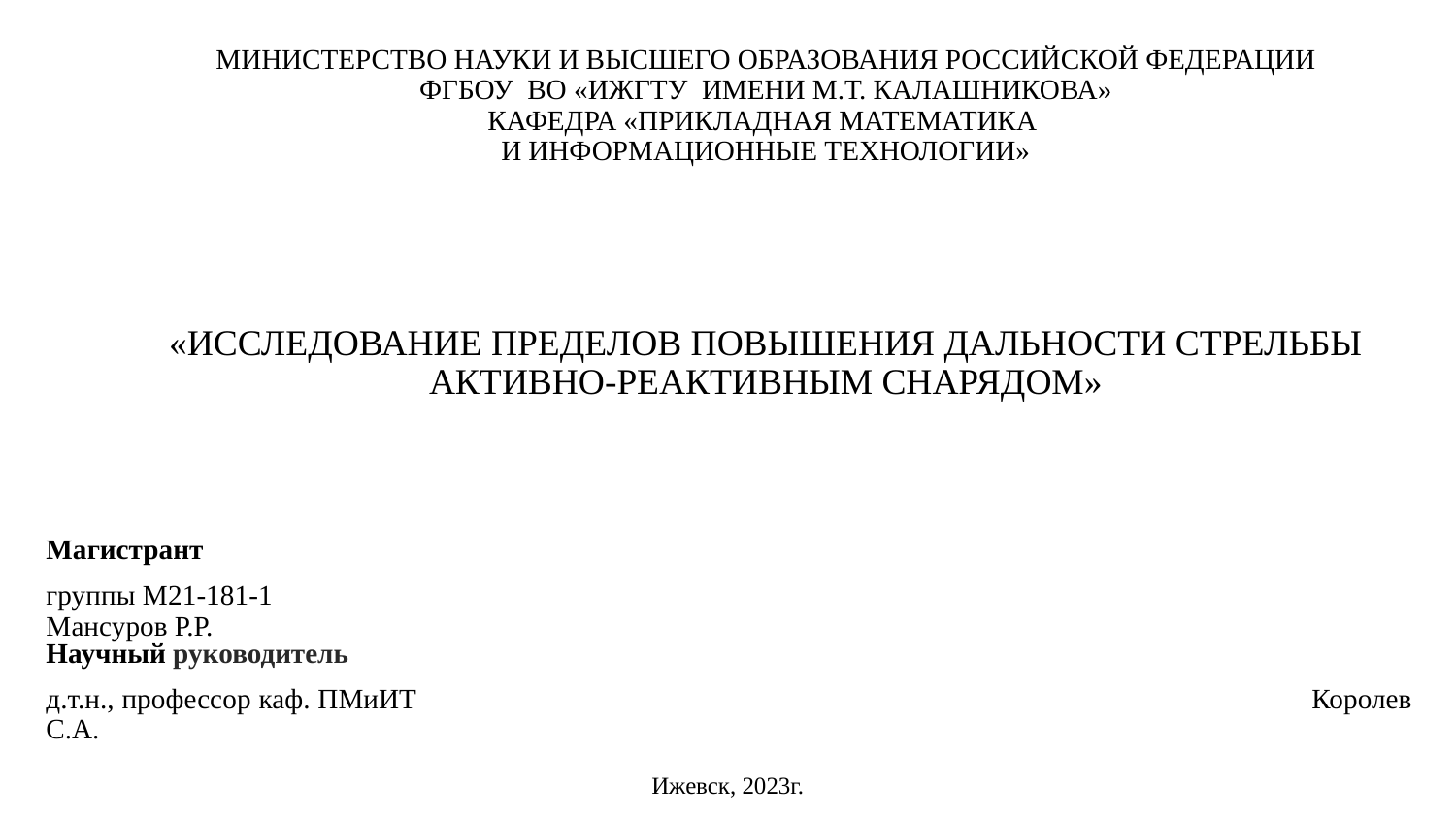

# Министерство науки и высшего образования российской федерации ФГБОУ  ВО «ИЖГТУ  имени М.Т. Калашникова» Кафедра «Прикладная математика и информационные технологии» «ИССЛЕДОВАНИЕ ПРЕДЕЛОВ ПОВЫШЕНИЯ ДАЛЬНОСТИ СТРЕЛЬБЫ АКТИВНО-РЕАКТИВНЫМ СНАРЯДОМ»
Магистрант
группы М21-181-1                                                            					        Мансуров Р.Р.
Научный руководитель
д.т.н., профессор каф. ПМиИТ                                                            			        Королев С.А.
Ижевск, 2023г.